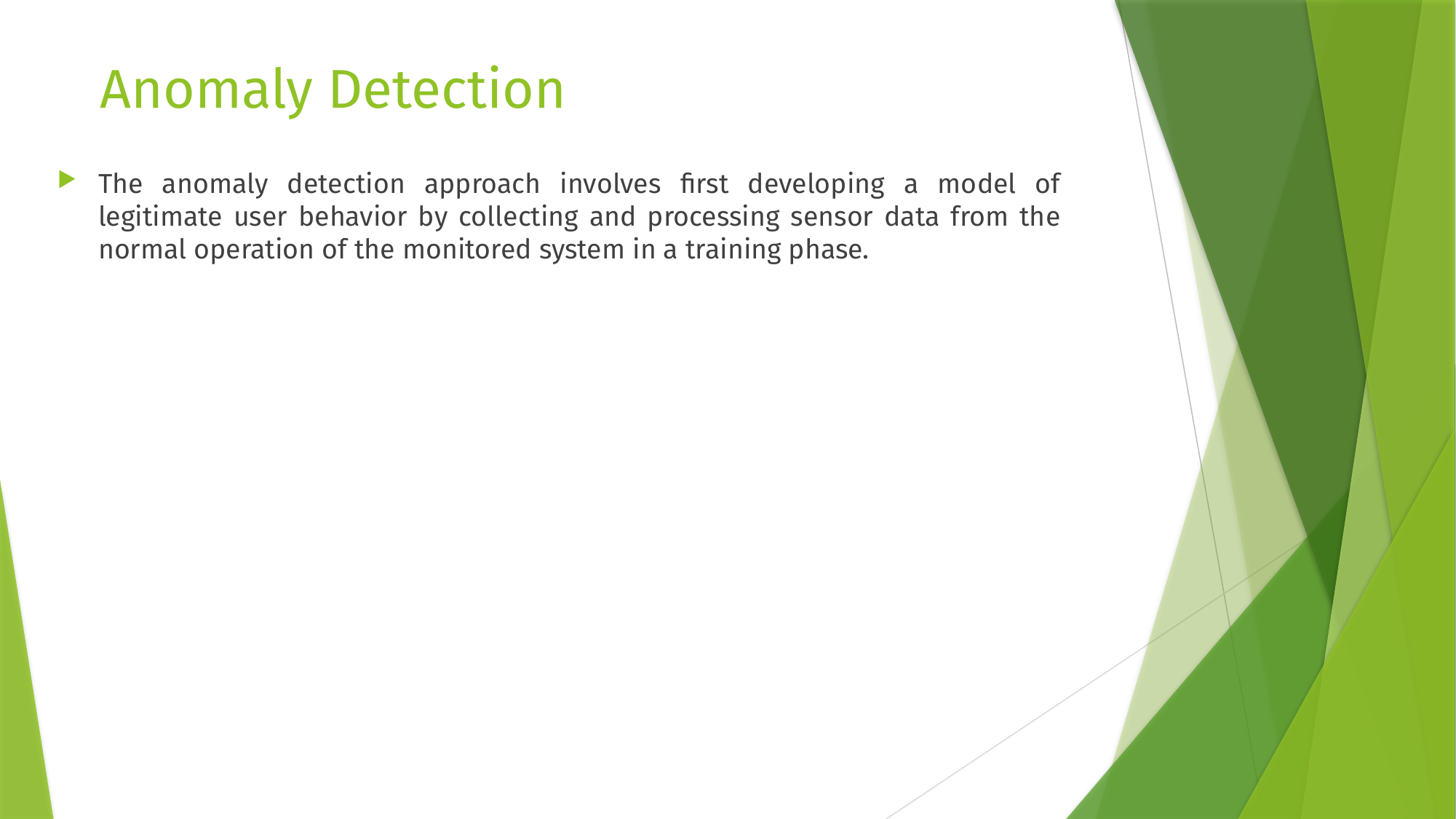

# Anomaly Detection
The anomaly detection approach involves first developing a model of legitimate user behavior by collecting and processing sensor data from the normal operation of the monitored system in a training phase.